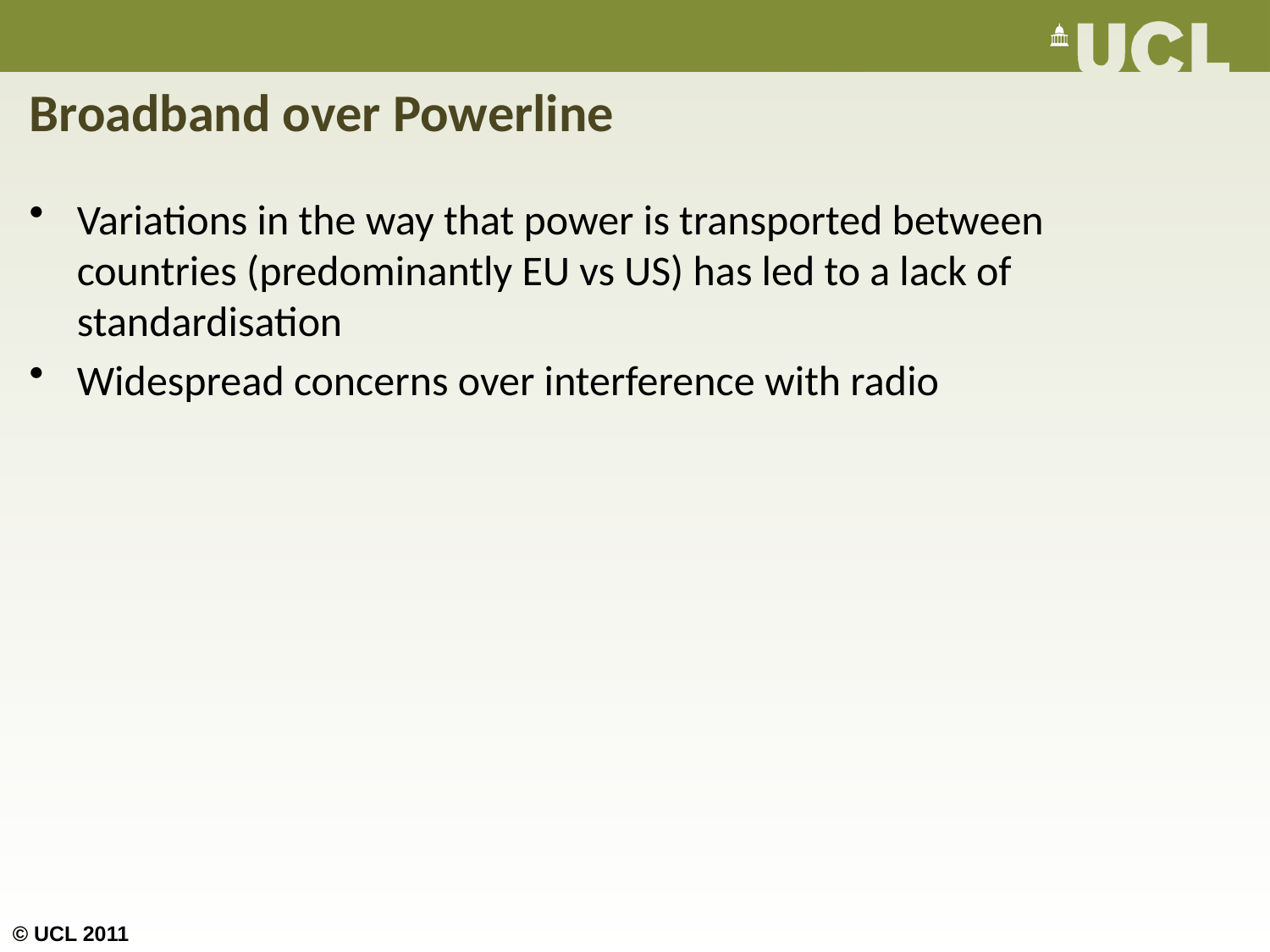

# Broadband over Powerline
Variations in the way that power is transported between countries (predominantly EU vs US) has led to a lack of standardisation
Widespread concerns over interference with radio